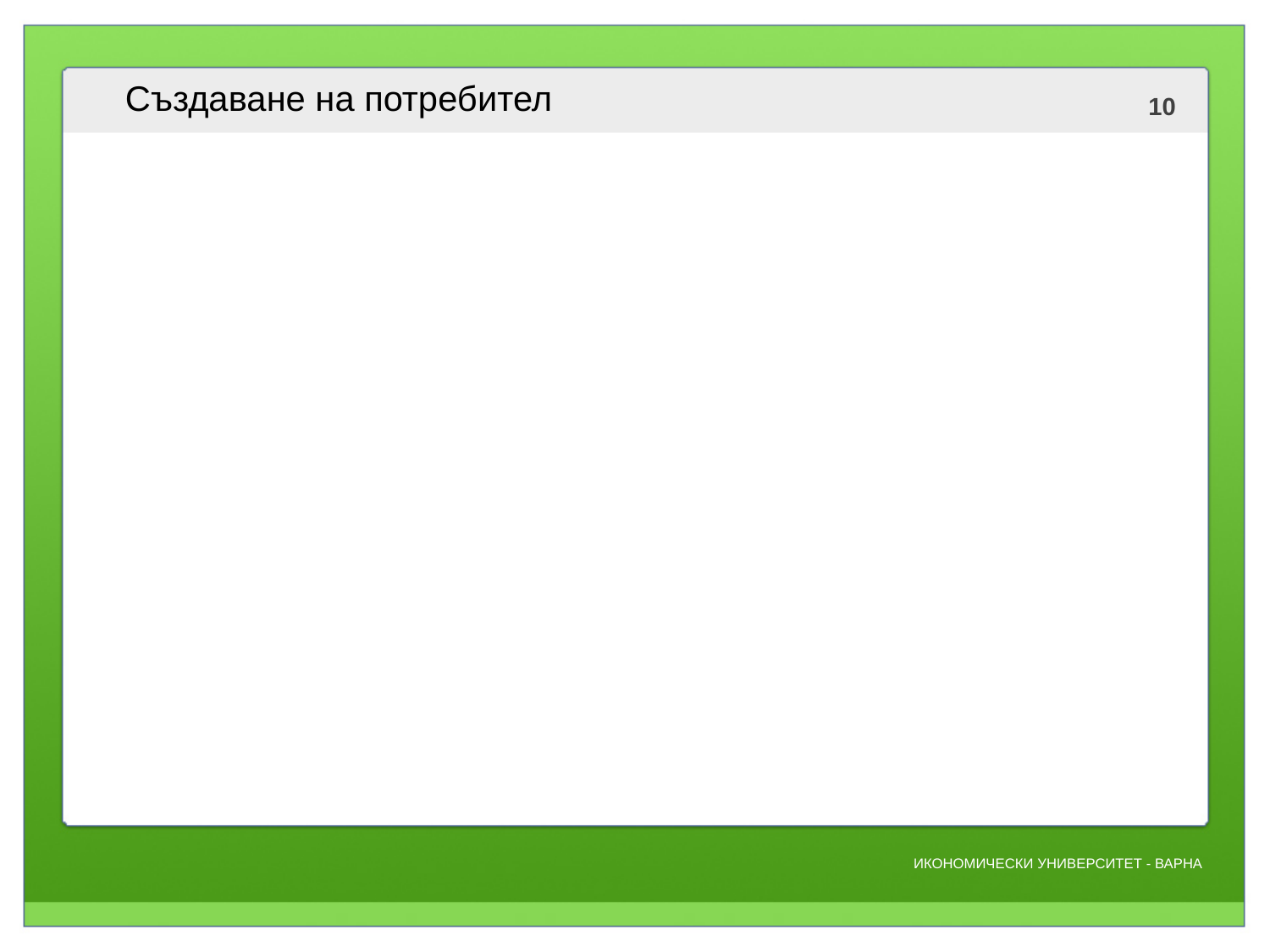

# Създаване на потребител
Командата GRANT се използва за създаване на акаунти и задаване на привилегии:
GRANT привилегия[, привилегия...] [(колона[, колона...])]
ON обект
TO потребителско_име
[IDENTIFIED BY 'парола']
[WITH GRANT OPTION]